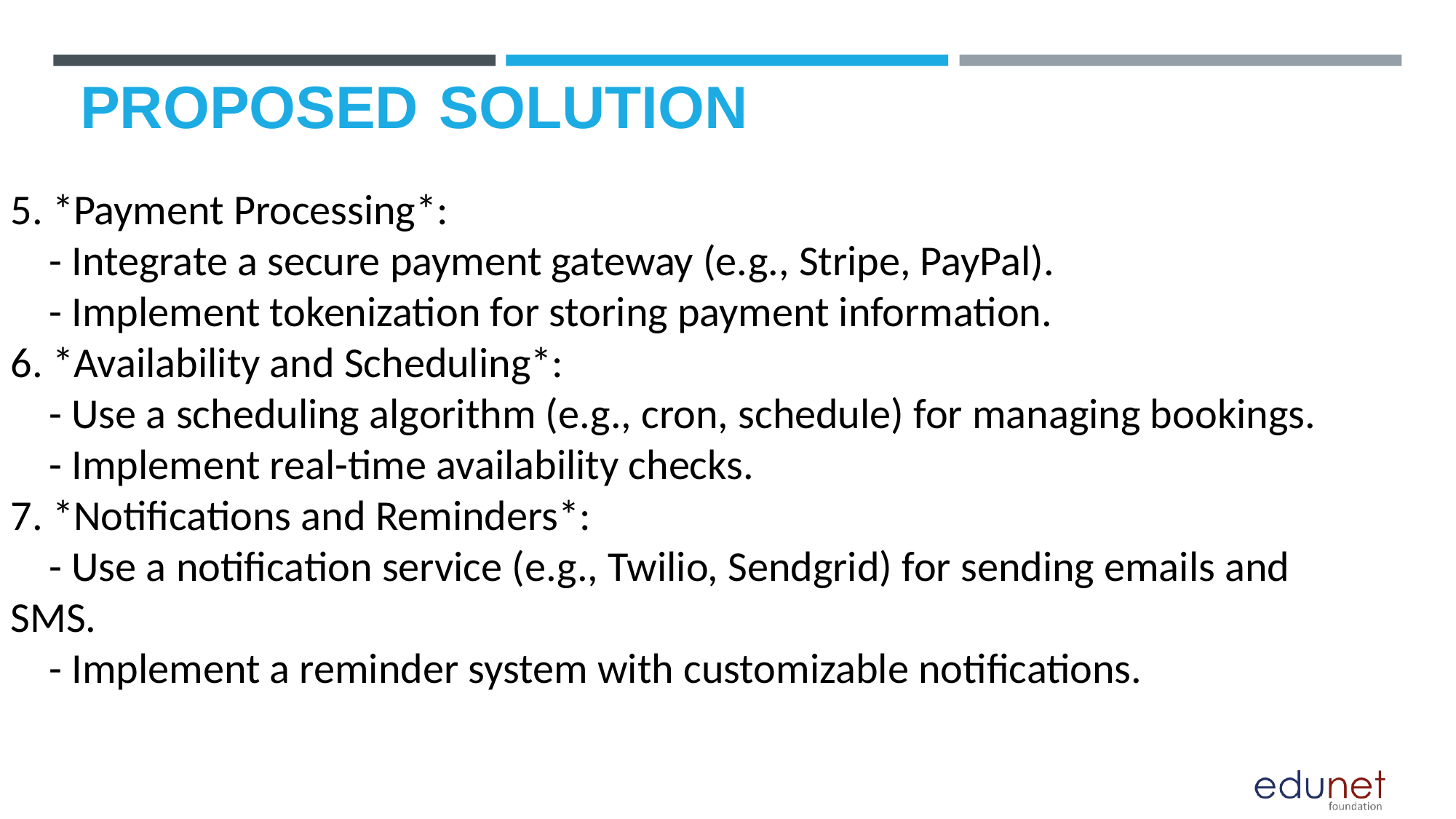

# PROPOSED SOLUTION
5. *Payment Processing*:
    - Integrate a secure payment gateway (e.g., Stripe, PayPal).
    - Implement tokenization for storing payment information.
6. *Availability and Scheduling*:
    - Use a scheduling algorithm (e.g., cron, schedule) for managing bookings.
    - Implement real-time availability checks.
7. *Notifications and Reminders*:
    - Use a notification service (e.g., Twilio, Sendgrid) for sending emails and SMS.
    - Implement a reminder system with customizable notifications.